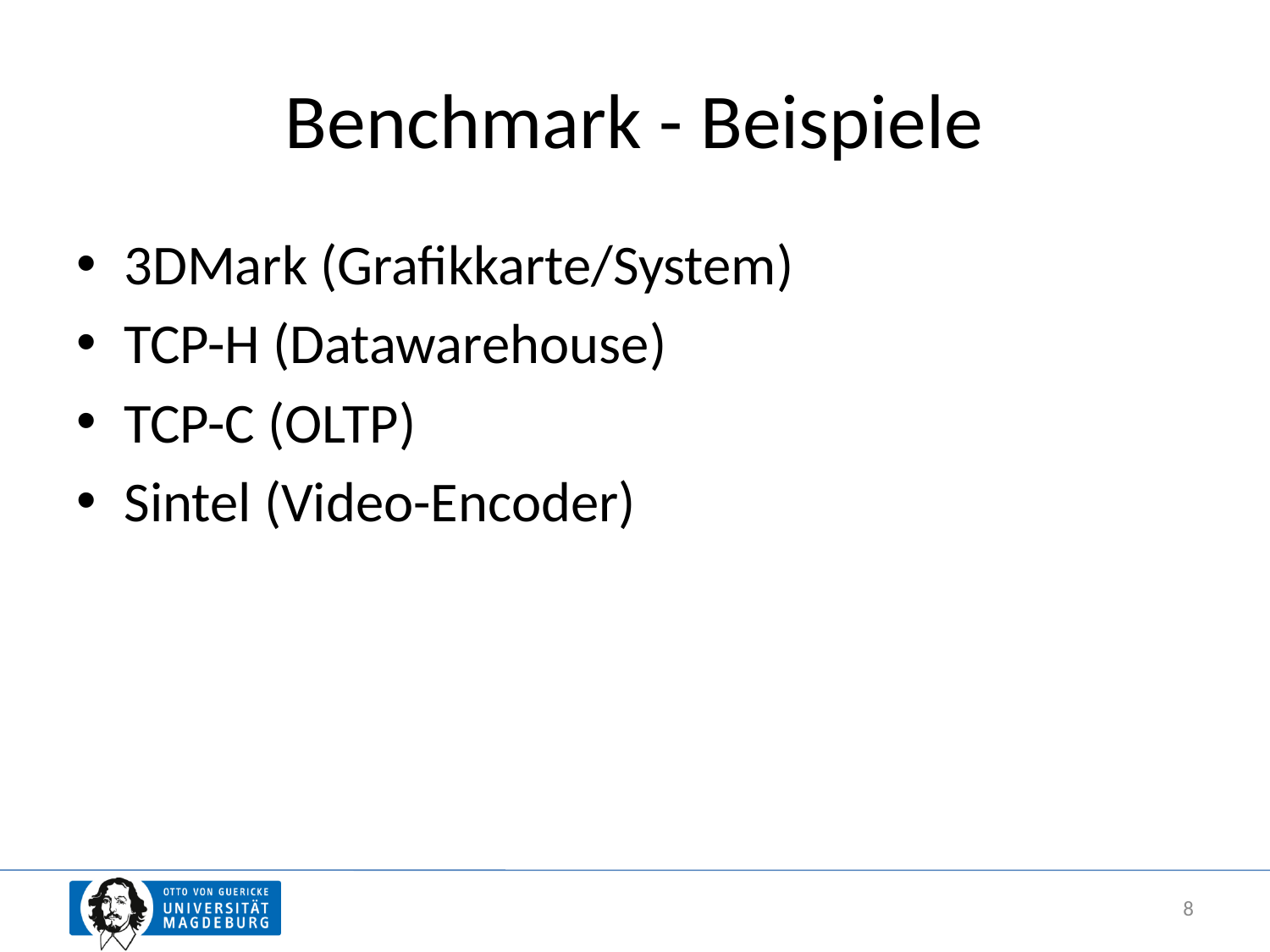

# Benchmark - Beispiele
3DMark (Grafikkarte/System)
TCP-H (Datawarehouse)
TCP-C (OLTP)
Sintel (Video-Encoder)
8